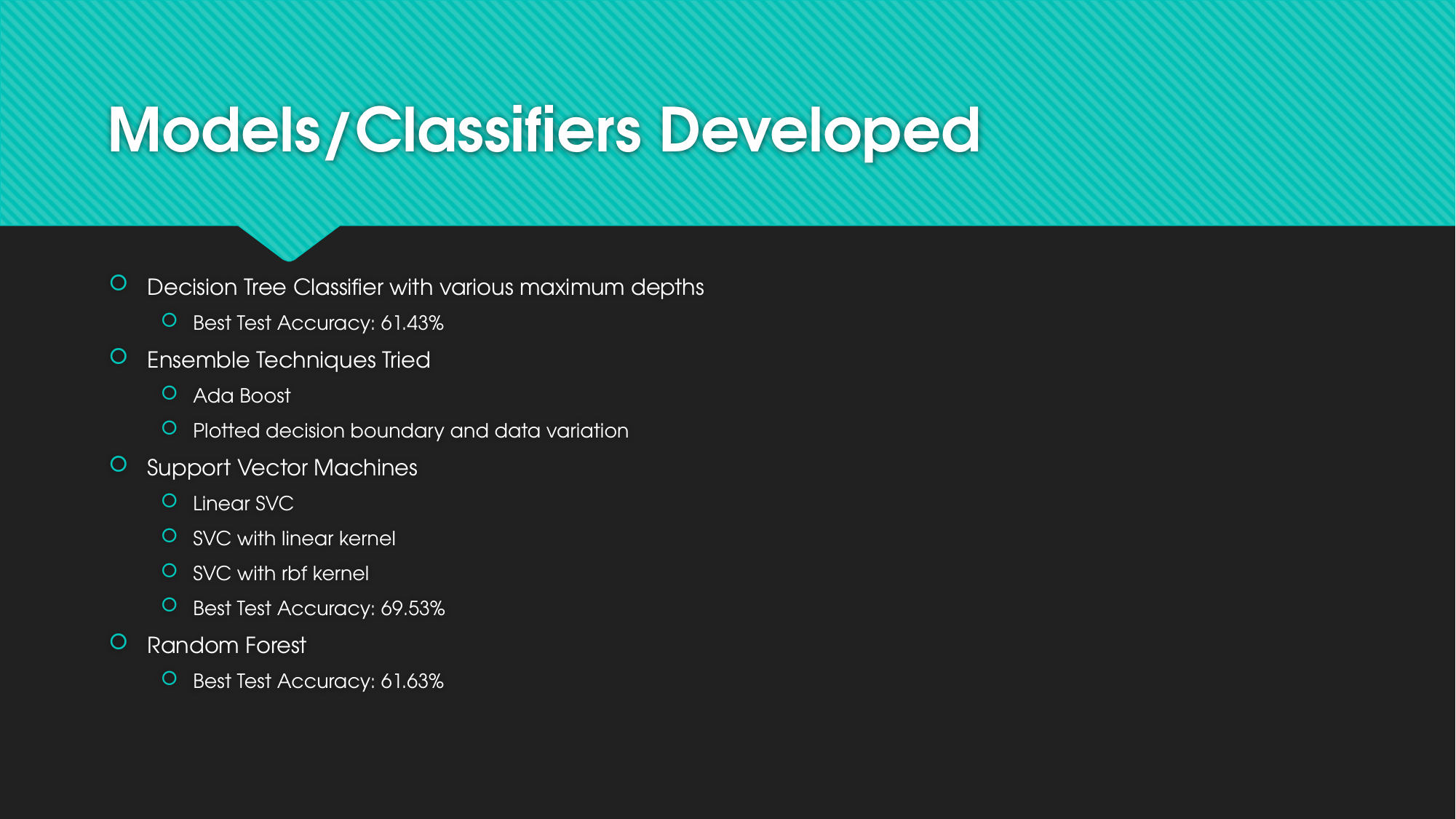

# Models/Classifiers Developed
Decision Tree Classifier with various maximum depths
Best Test Accuracy: 61.43%
Ensemble Techniques Tried
Ada Boost
Plotted decision boundary and data variation
Support Vector Machines
Linear SVC
SVC with linear kernel
SVC with rbf kernel
Best Test Accuracy: 69.53%
Random Forest
Best Test Accuracy: 61.63%